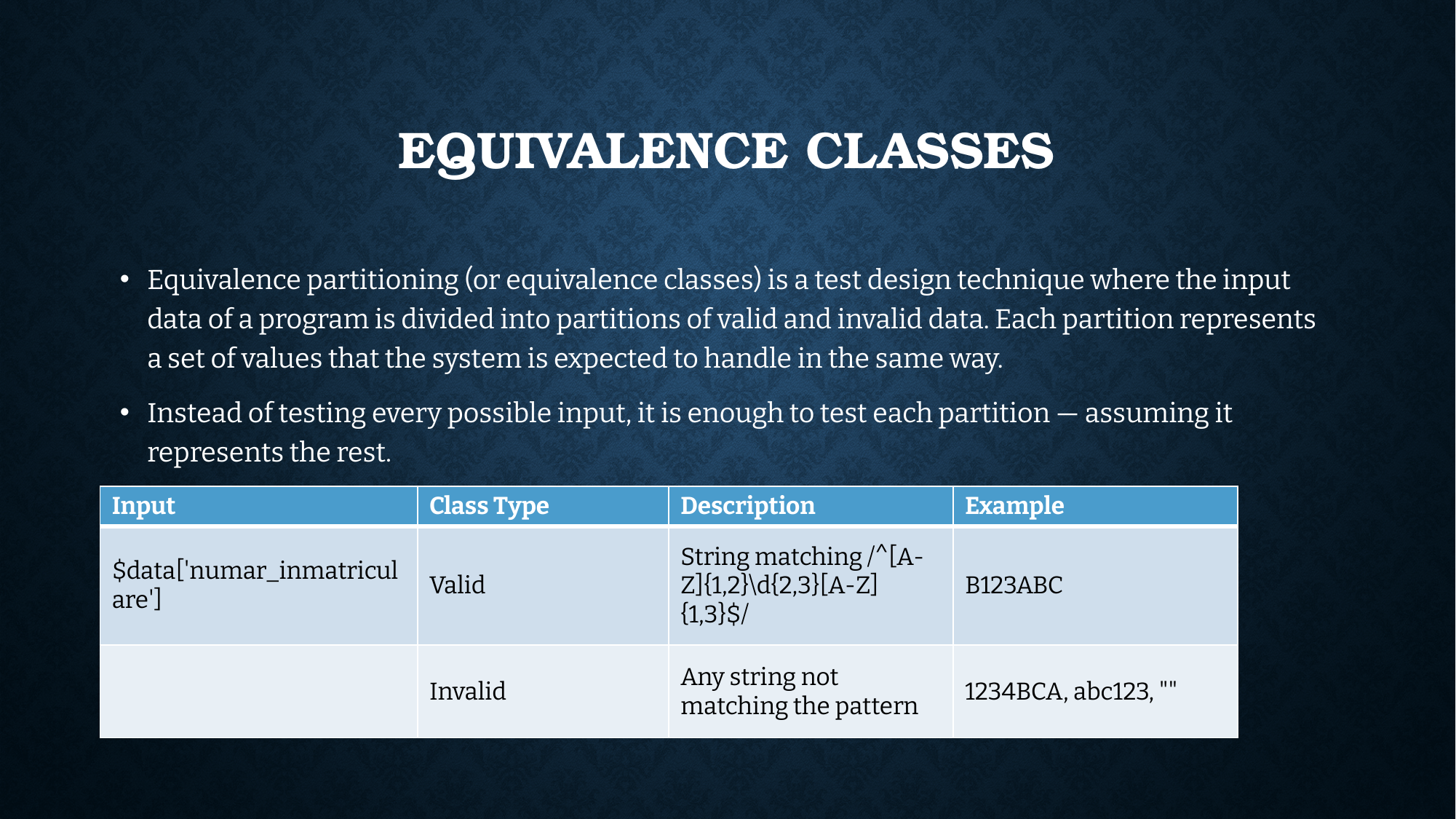

# Equivalence Classes
Equivalence partitioning (or equivalence classes) is a test design technique where the input data of a program is divided into partitions of valid and invalid data. Each partition represents a set of values that the system is expected to handle in the same way.
Instead of testing every possible input, it is enough to test each partition — assuming it represents the rest.

Create(Request $request, Response $response)

| Input | Class Type | Description | Example |
| --- | --- | --- | --- |
| $data['numar\_inmatriculare'] | Valid | String matching /^[A-Z]{1,2}\d{2,3}[A-Z]{1,3}$/ | B123ABC |
|  | Invalid | Any string not matching the pattern | 1234BCA, abc123, "" |